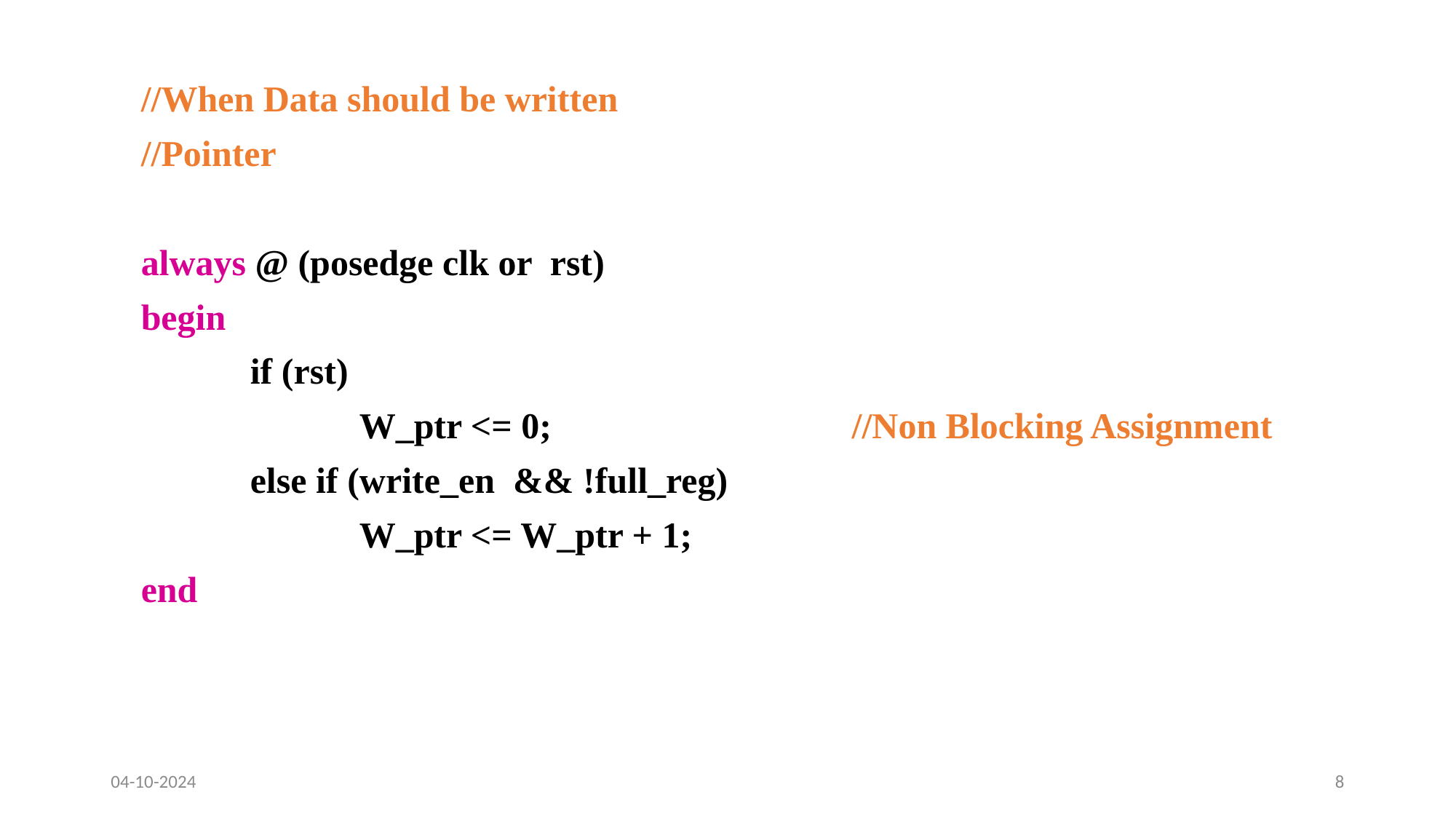

//When Data should be written
//Pointer

always @ (posedge clk or  rst)
begin
	if (rst)
		W_ptr <= 0;                                 //Non Blocking Assignment
	else if (write_en  && !full_reg)
		W_ptr <= W_ptr + 1;
end
04-10-2024
8